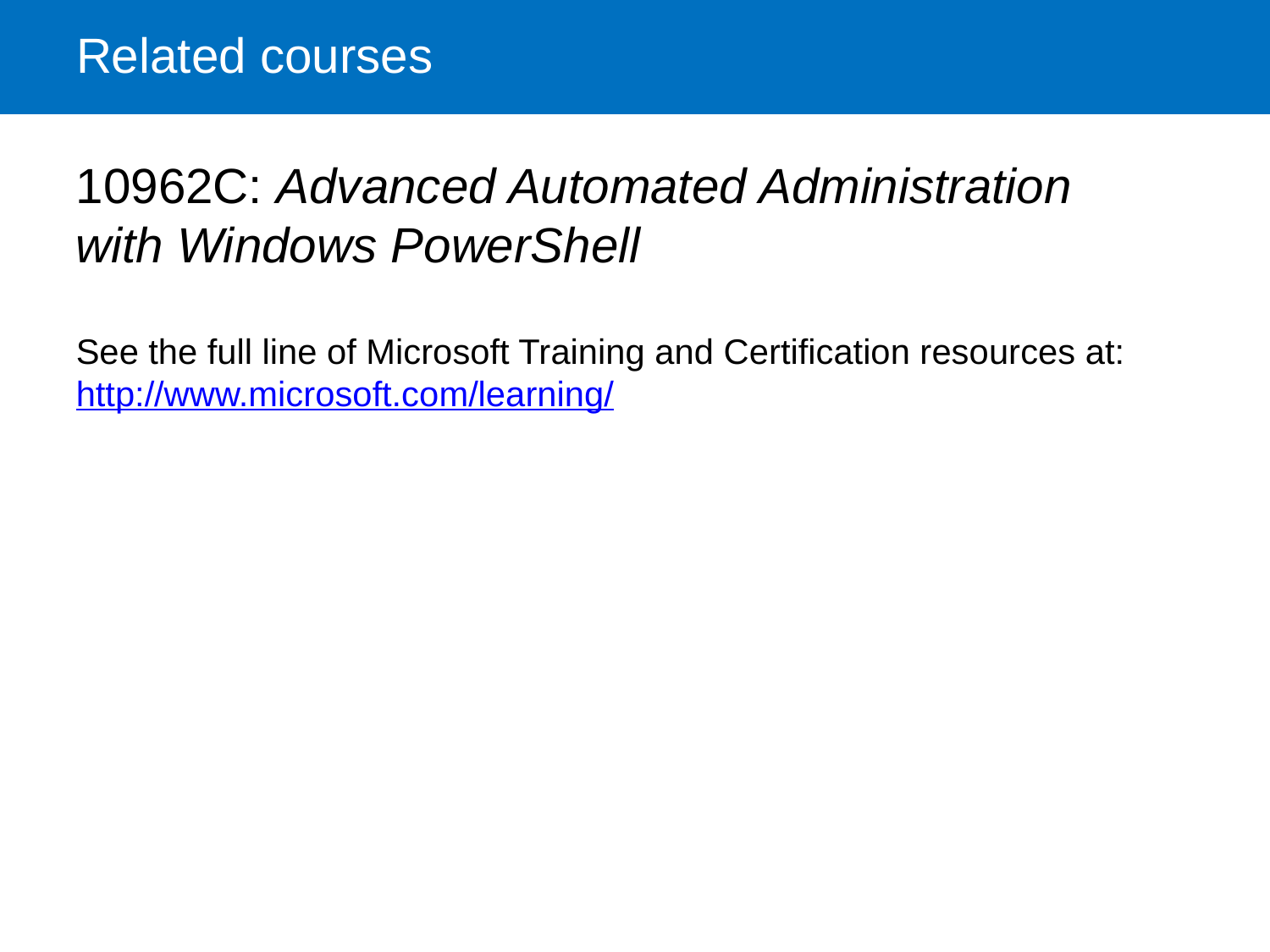

# Related courses
10962C: Advanced Automated Administration with Windows PowerShell

See the full line of Microsoft Training and Certification resources at: http://www.microsoft.com/learning/